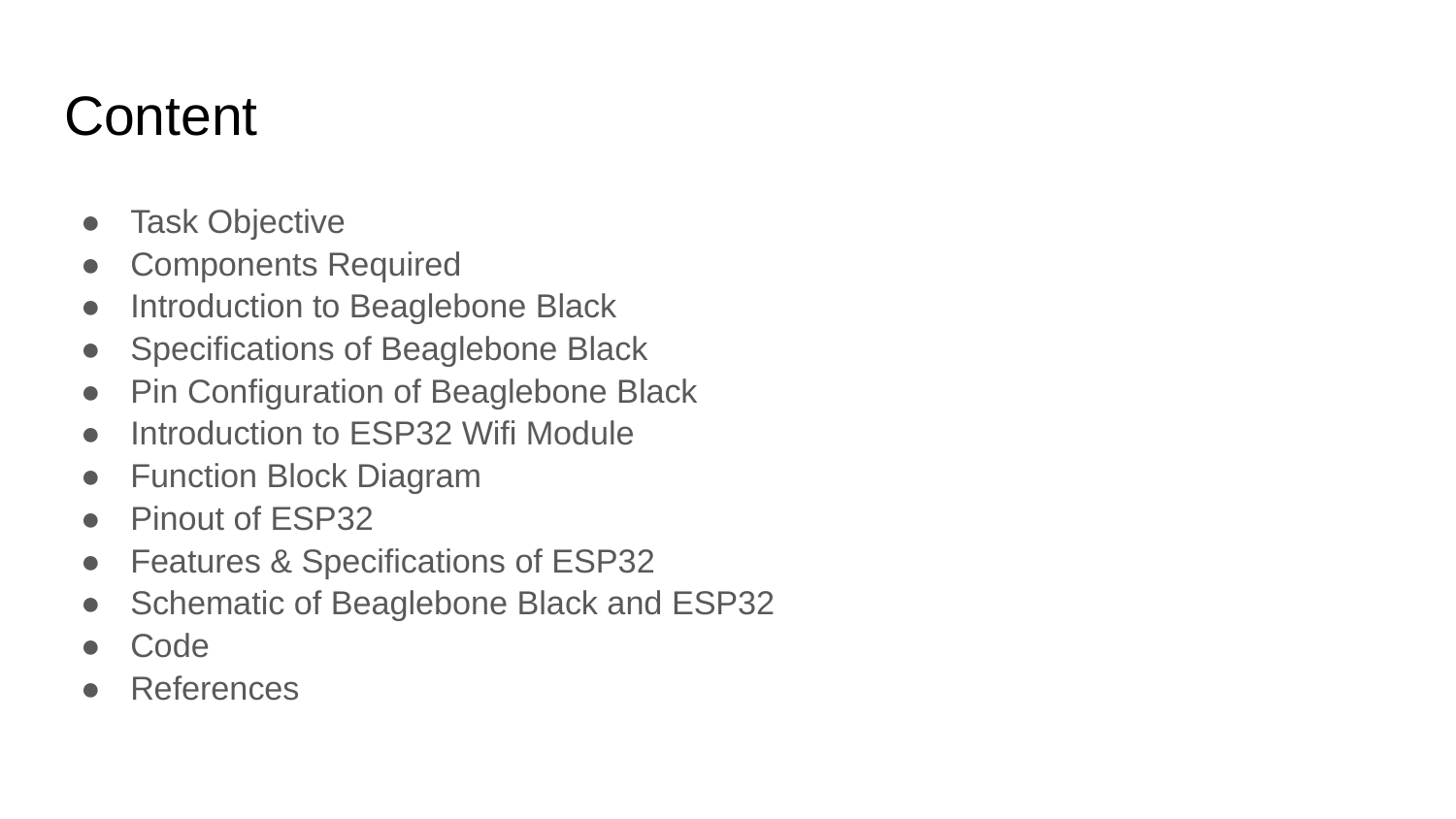

# Content
Task Objective
Components Required
Introduction to Beaglebone Black
Specifications of Beaglebone Black
Pin Configuration of Beaglebone Black
Introduction to ESP32 Wifi Module
Function Block Diagram
Pinout of ESP32
Features & Specifications of ESP32
Schematic of Beaglebone Black and ESP32
Code
References